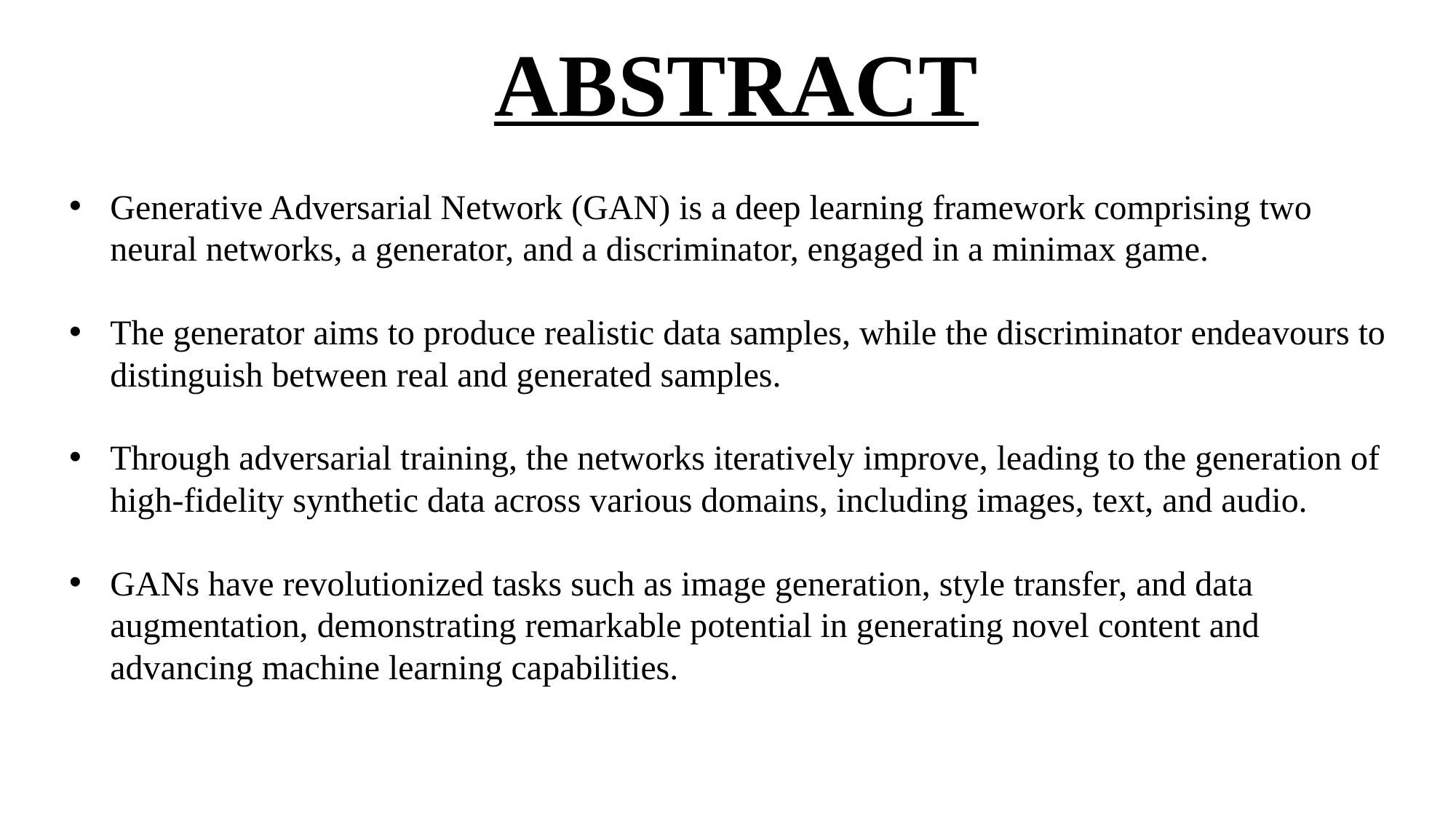

ABSTRACT
Generative Adversarial Network (GAN) is a deep learning framework comprising two neural networks, a generator, and a discriminator, engaged in a minimax game.

The generator aims to produce realistic data samples, while the discriminator endeavours to distinguish between real and generated samples.

Through adversarial training, the networks iteratively improve, leading to the generation of high-fidelity synthetic data across various domains, including images, text, and audio.

GANs have revolutionized tasks such as image generation, style transfer, and data augmentation, demonstrating remarkable potential in generating novel content and advancing machine learning capabilities.